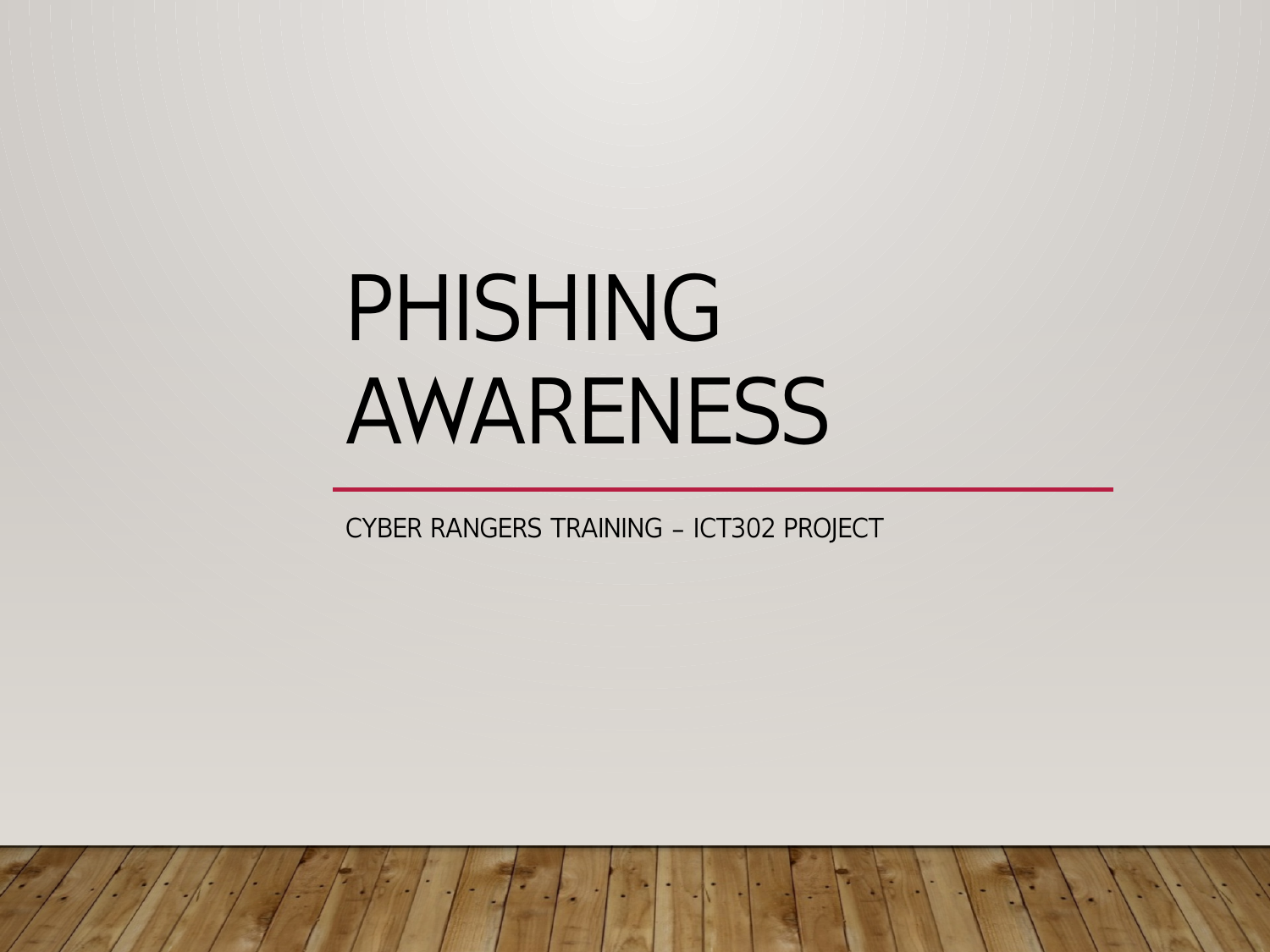

# Phishing Awareness
Cyber Rangers Training – ICT302 Project